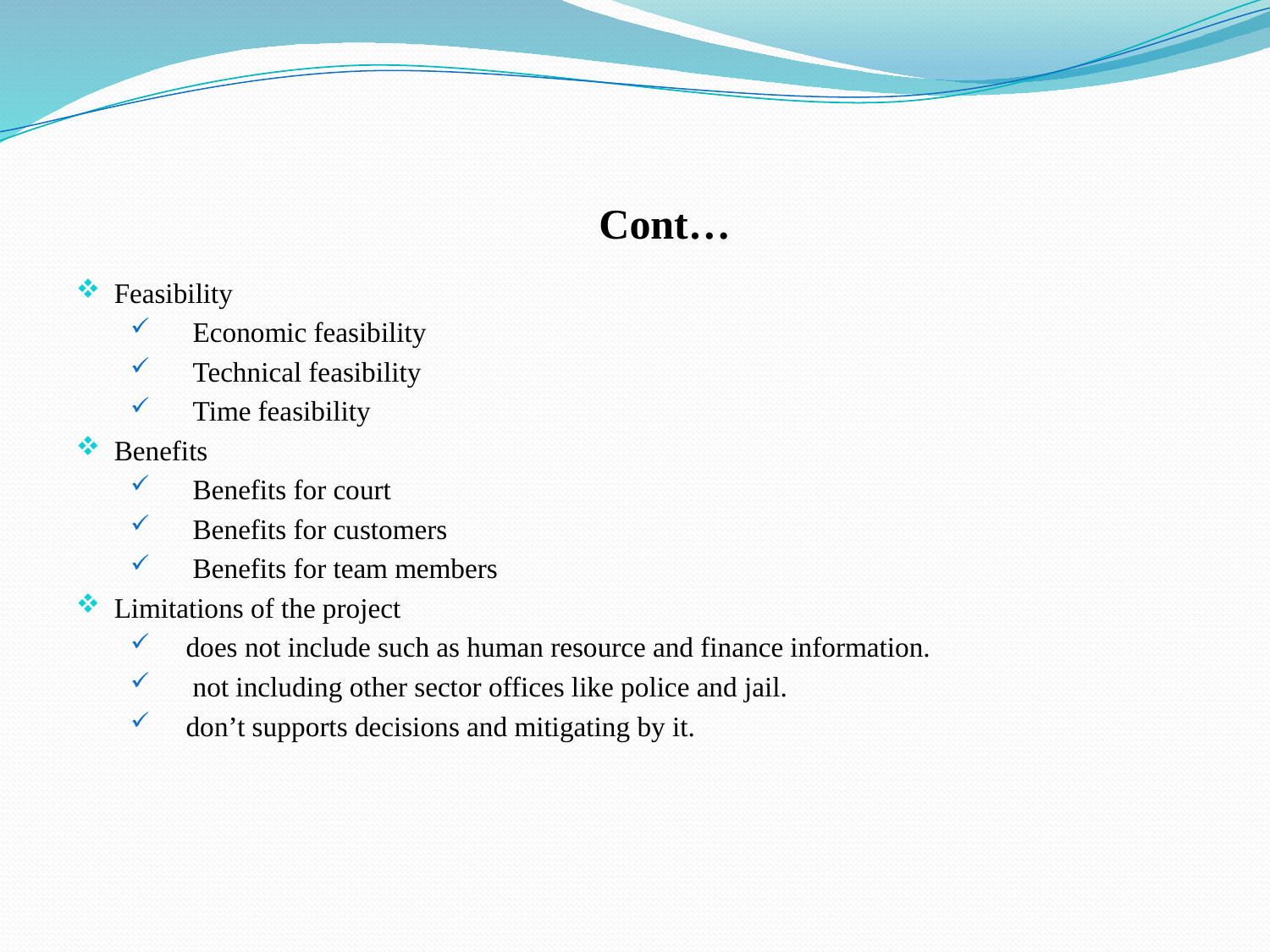

# Cont…
Feasibility
    Economic feasibility
    Technical feasibility
    Time feasibility
Benefits
    Benefits for court
    Benefits for customers
    Benefits for team members
Limitations of the project
   does not include such as human resource and finance information.
    not including other sector offices like police and jail.
   don’t supports decisions and mitigating by it.